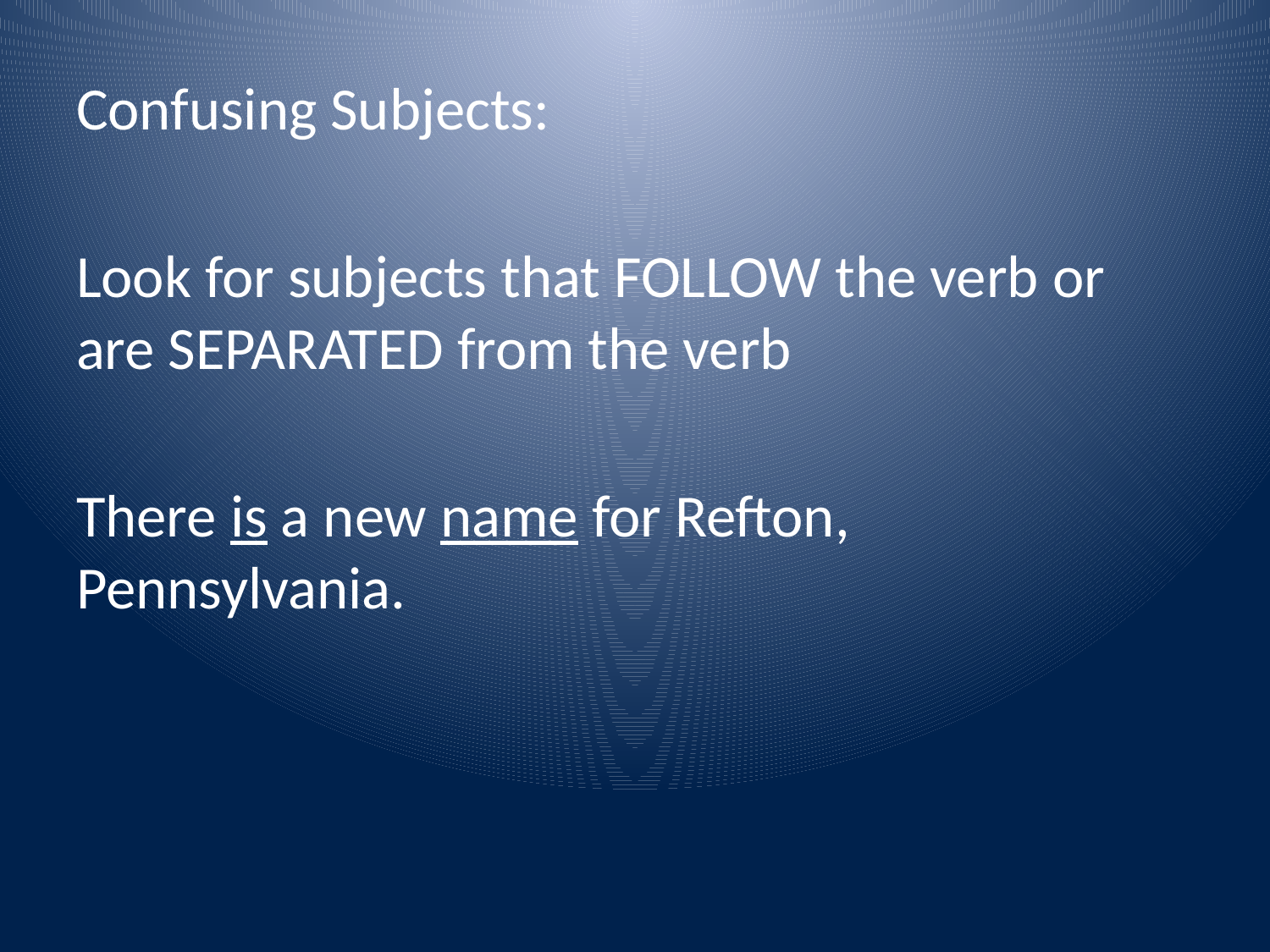

Confusing Subjects:

Look for subjects that FOLLOW the verb or are SEPARATED from the verb

There is a new name for Refton, Pennsylvania.